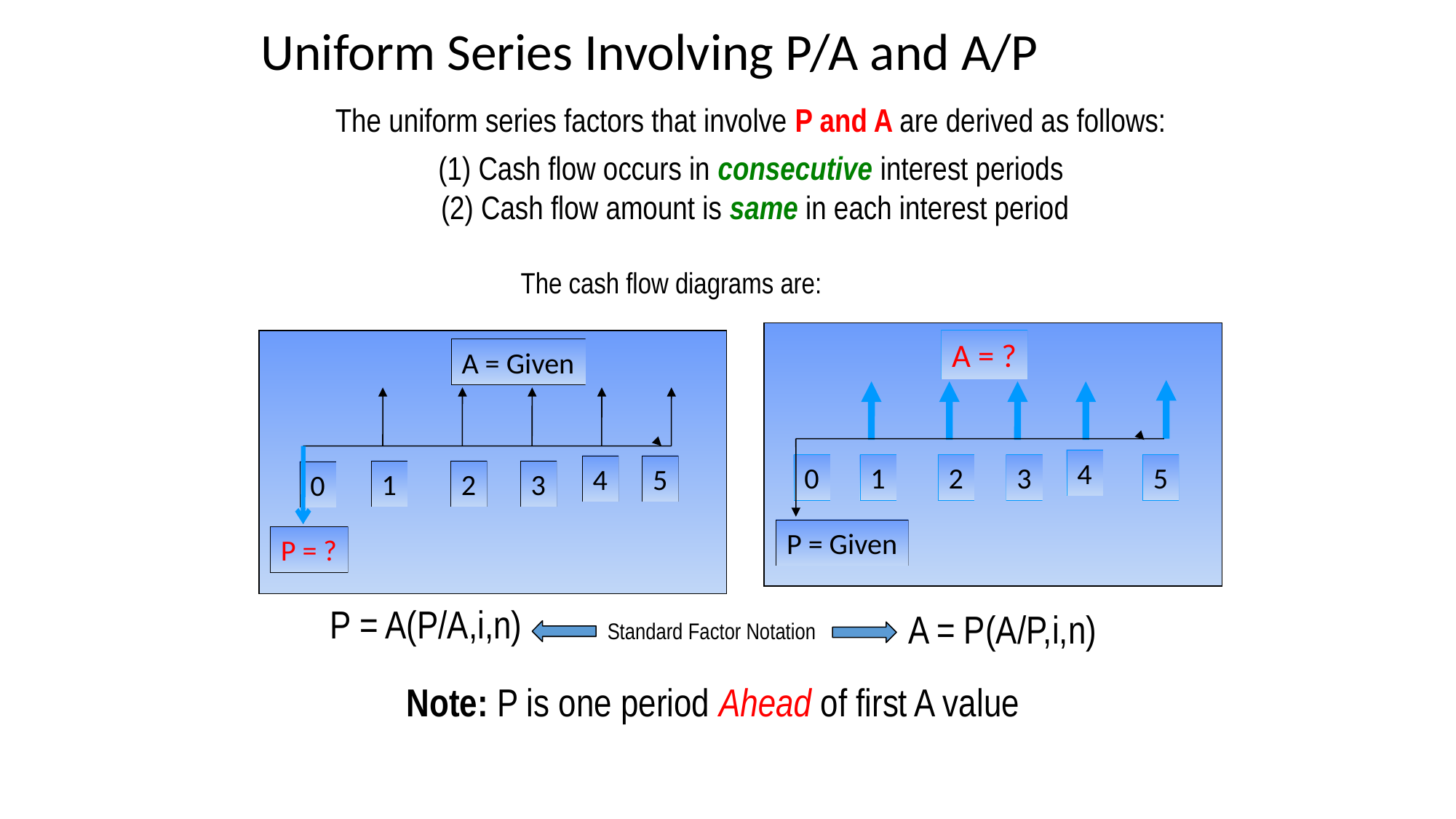

# Uniform Series Involving P/A and A/P
The uniform series factors that involve P and A are derived as follows:
  (1) Cash flow occurs in consecutive interest periods
(2) Cash flow amount is same in each interest period
The cash flow diagrams are:

A = ?

4
0
1
2
3
5
P = Given

A = Given

4
5
1
2
3
0
P = ?

P = A(P/A,i,n)
A = P(A/P,i,n)
Standard Factor Notation

Note: P is one period Ahead of first A value